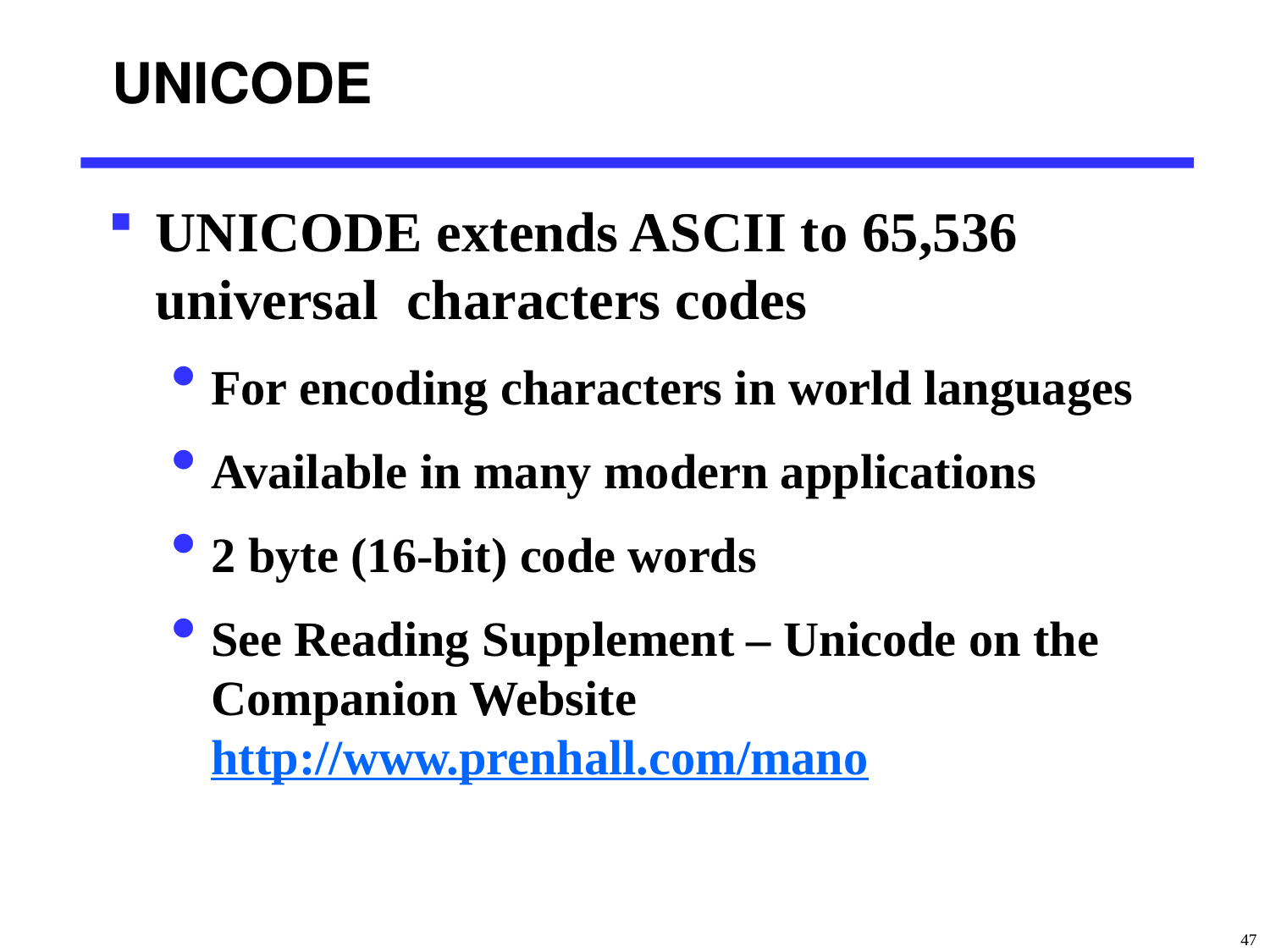

# UNICODE
UNICODE extends ASCII to 65,536 universal  characters codes
For encoding characters in world languages
Available in many modern applications
2 byte (16-bit) code words
See Reading Supplement – Unicode on the Companion Website http://www.prenhall.com/mano
47